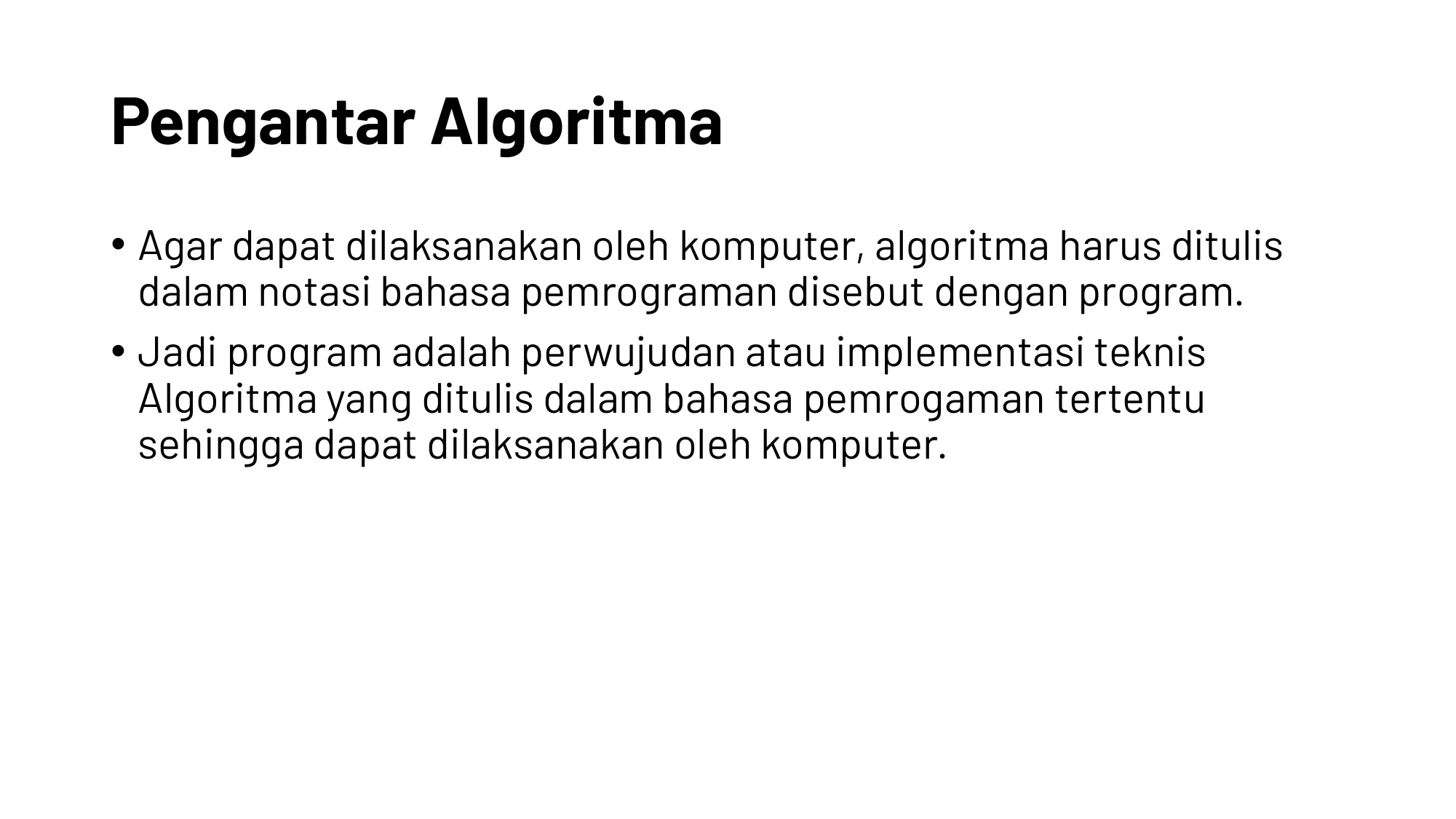

# Pengantar Algoritma
Agar dapat dilaksanakan oleh komputer, algoritma harus ditulis dalam notasi bahasa pemrograman disebut dengan program.
Jadi program adalah perwujudan atau implementasi teknis Algoritma yang ditulis dalam bahasa pemrogaman tertentu sehingga dapat dilaksanakan oleh komputer.